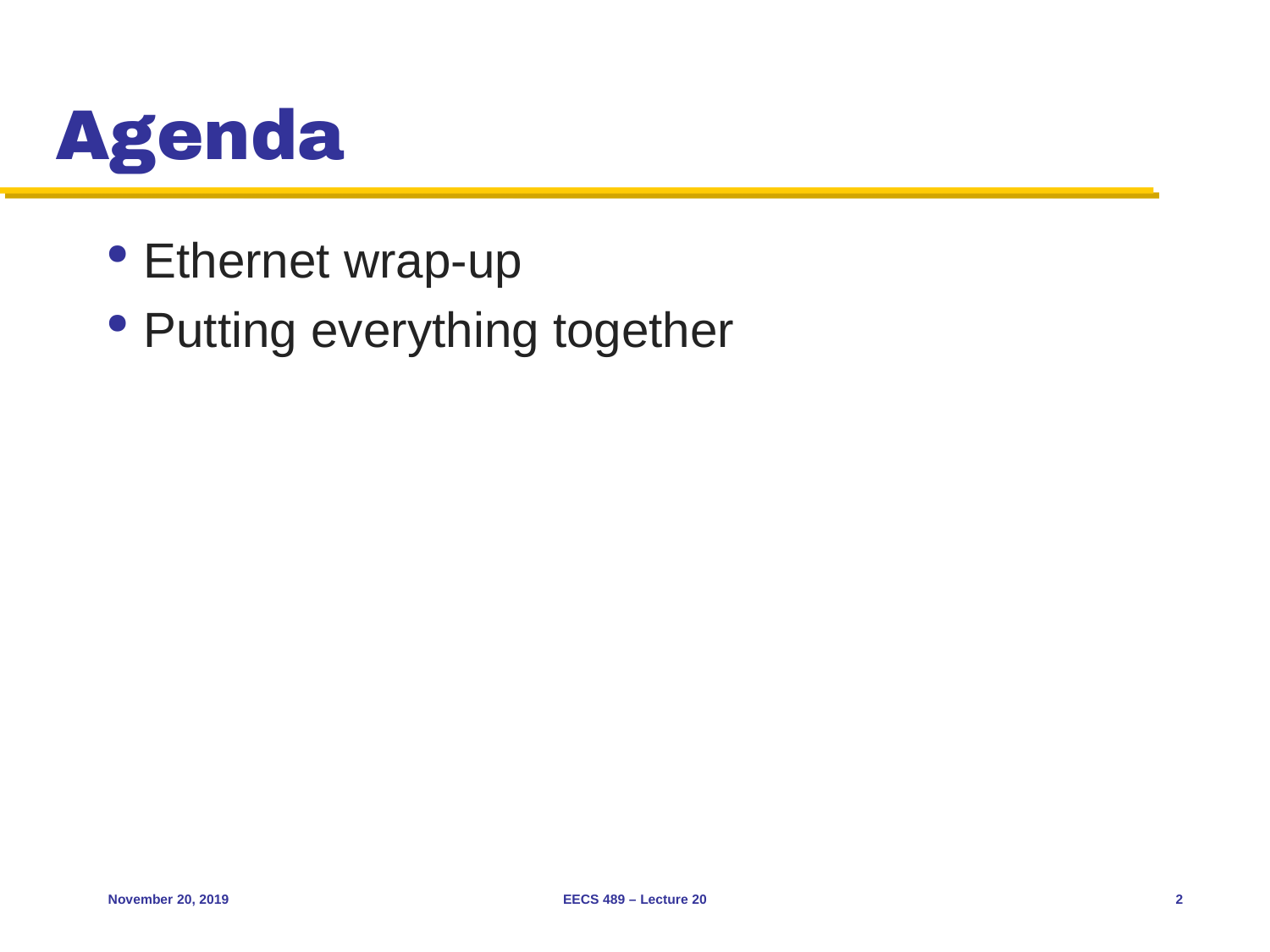

# Agenda
Ethernet wrap-up
Putting everything together
November 20, 2019
EECS 489 – Lecture 20
2